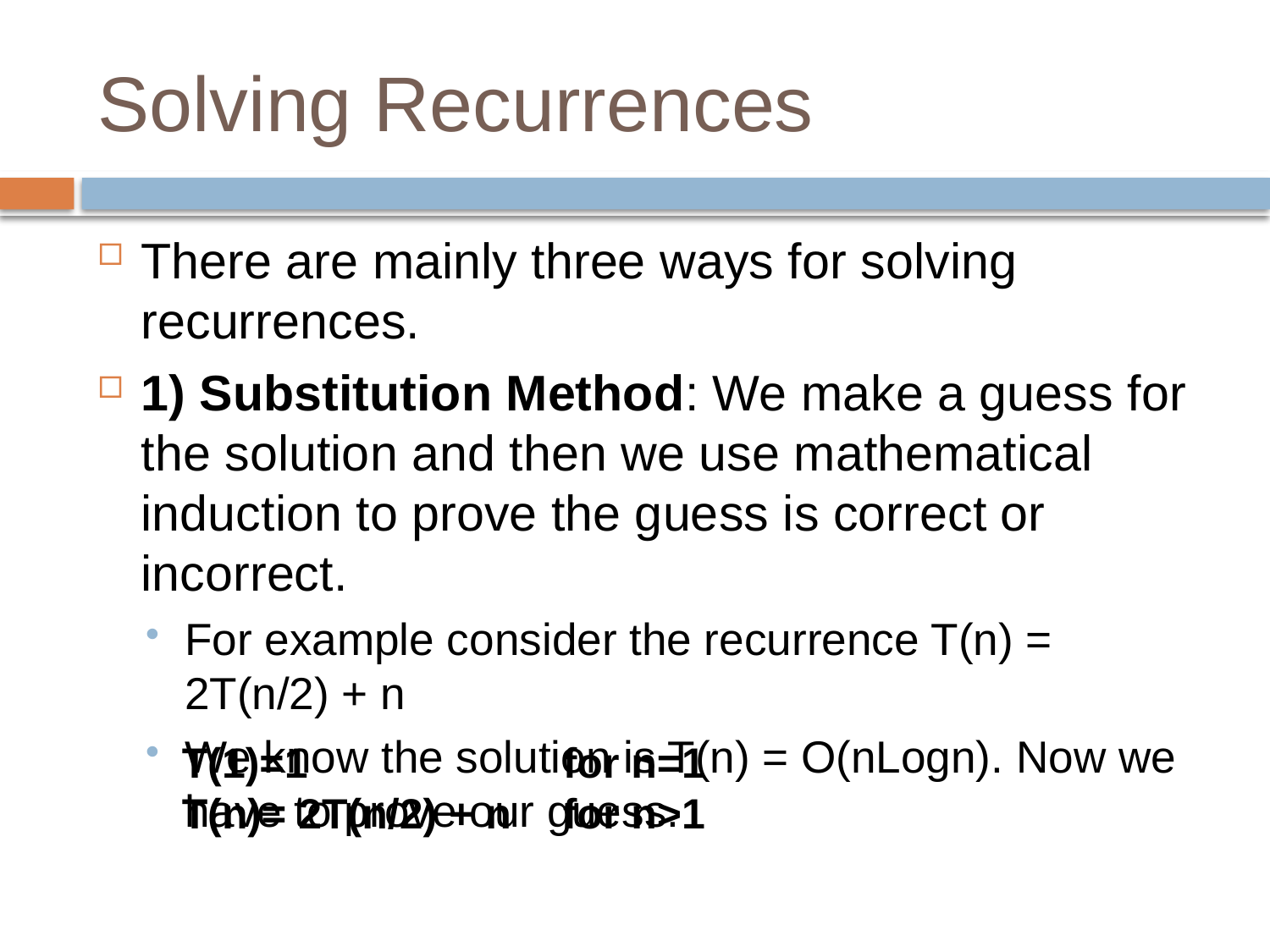

# Solving Recurrences
There are mainly three ways for solving recurrences.
1) Substitution Method: We make a guess for the solution and then we use mathematical induction to prove the guess is correct or incorrect.
For example consider the recurrence T(n) = 2T(n/2) + n
We know the solution is T(n) = O(nLogn). Now we have to prove our guess.
T(1)=1 		for n=1
T(n)= 2T(n/2) + n  	for n>1